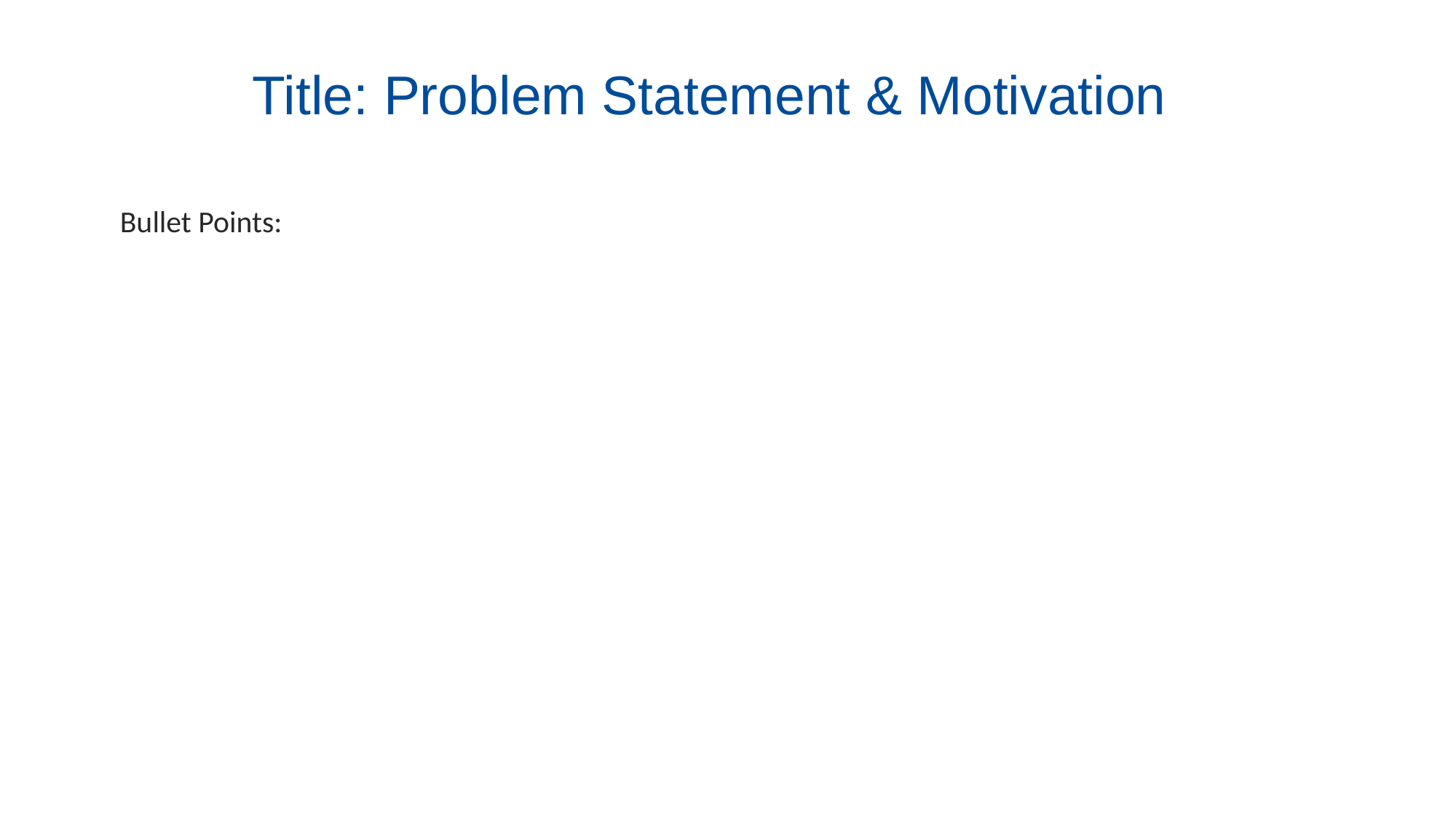

Title: Problem Statement & Motivation

Bullet Points: